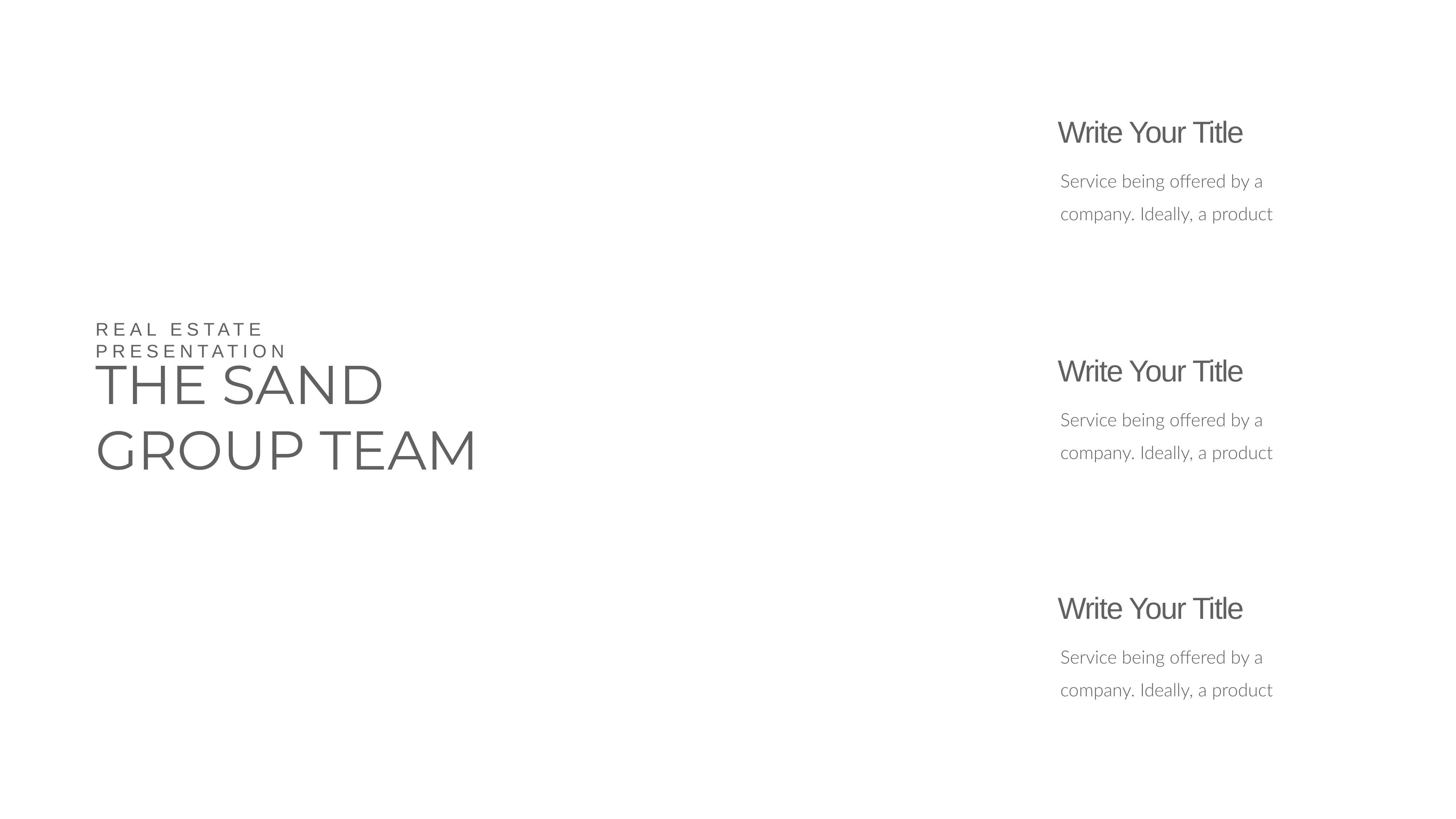

Write Your Title
Service being offered by a company. Ideally, a product
REAL ESTATE PRESENTATION
THE SAND
GROUP TEAM

Write Your Title
Service being offered by a company. Ideally, a product

Write Your Title
Service being offered by a company. Ideally, a product